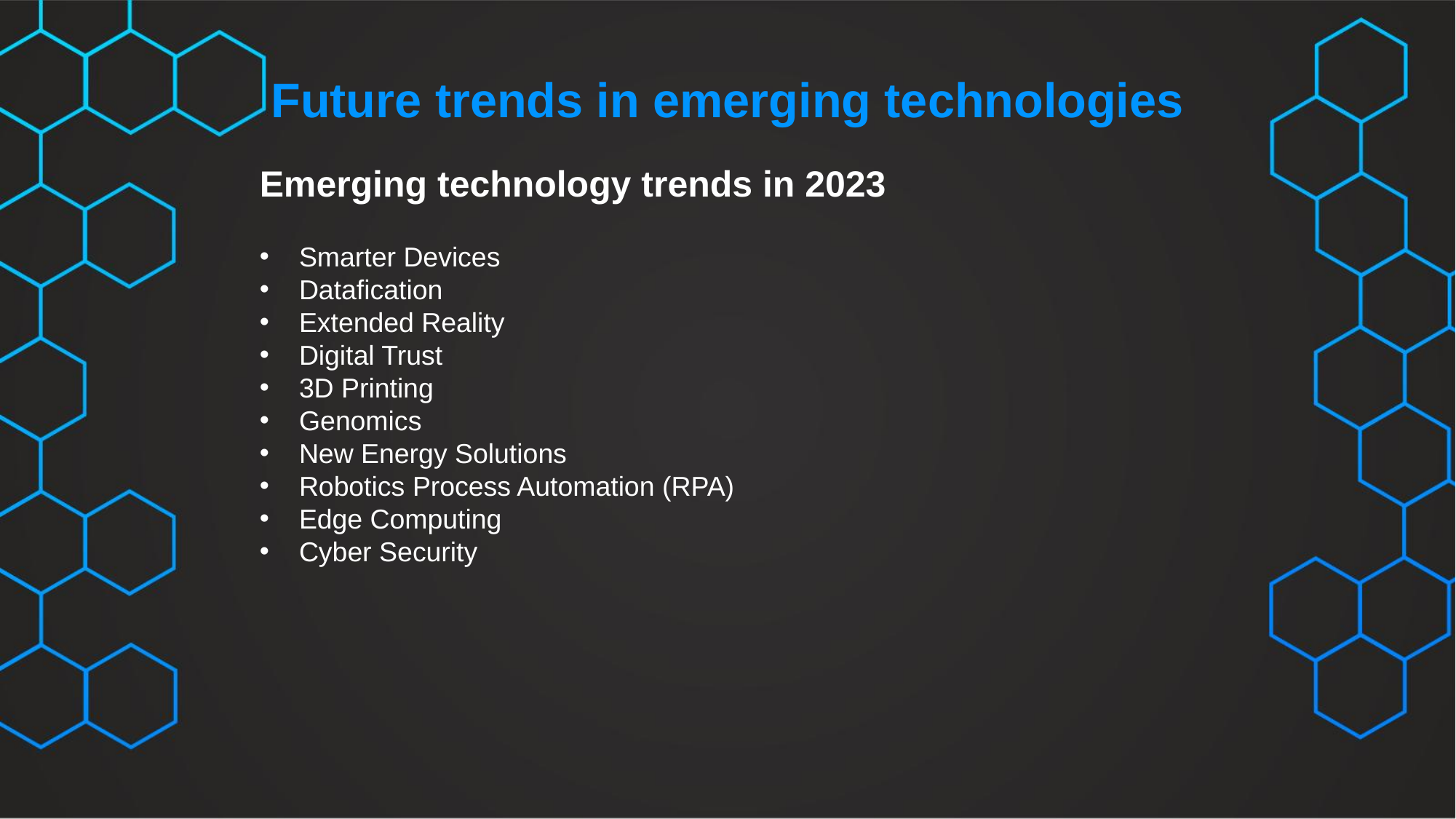

# Future trends in emerging technologies
Emerging technology trends in 2023

Smarter Devices
Datafication
Extended Reality
Digital Trust
3D Printing
Genomics
New Energy Solutions
Robotics Process Automation (RPA)
Edge Computing
Cyber Security